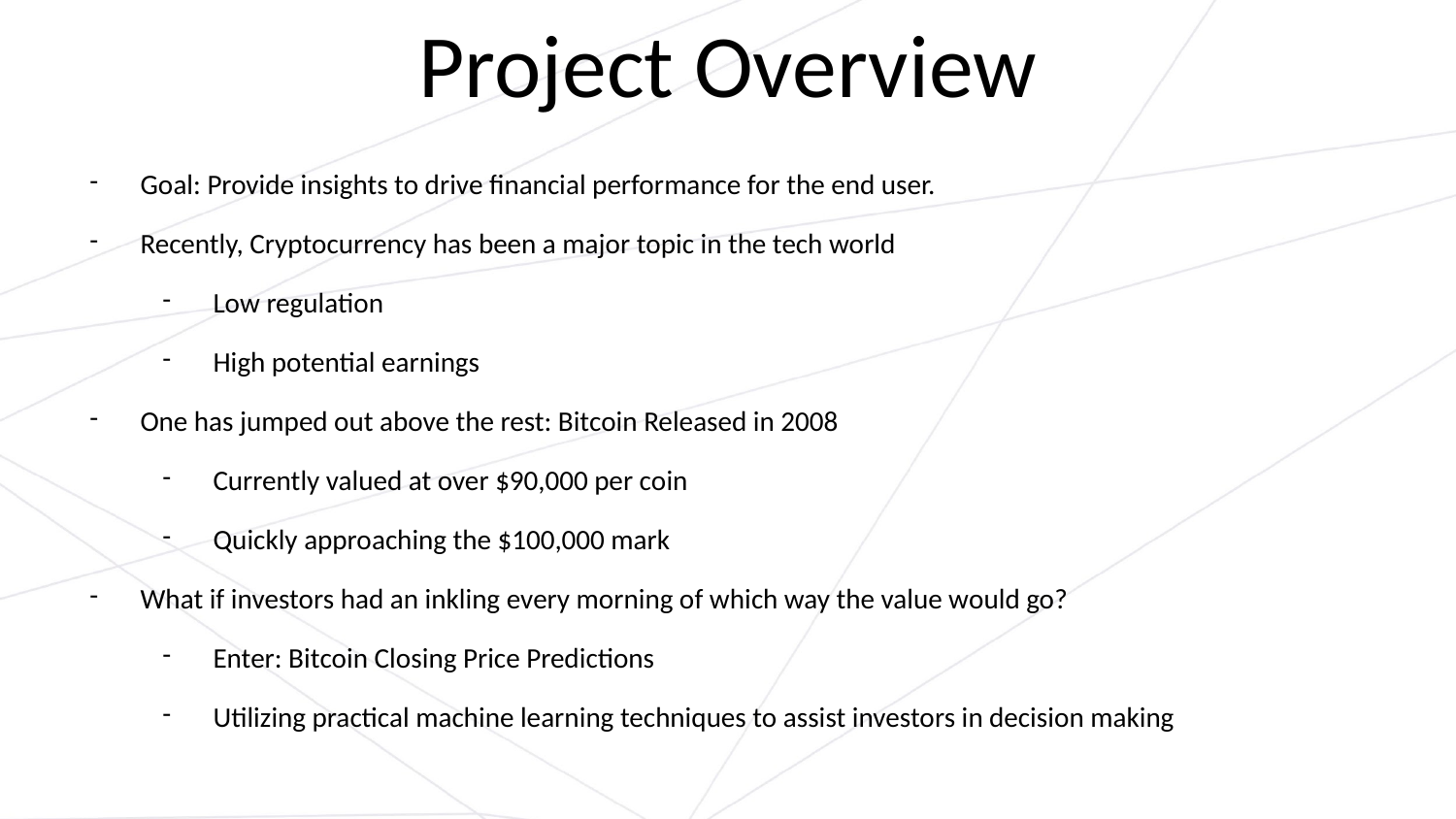

# Project Overview
Goal: Provide insights to drive financial performance for the end user.
Recently, Cryptocurrency has been a major topic in the tech world
Low regulation
High potential earnings
One has jumped out above the rest: Bitcoin Released in 2008
Currently valued at over $90,000 per coin
Quickly approaching the $100,000 mark
What if investors had an inkling every morning of which way the value would go?
Enter: Bitcoin Closing Price Predictions
Utilizing practical machine learning techniques to assist investors in decision making